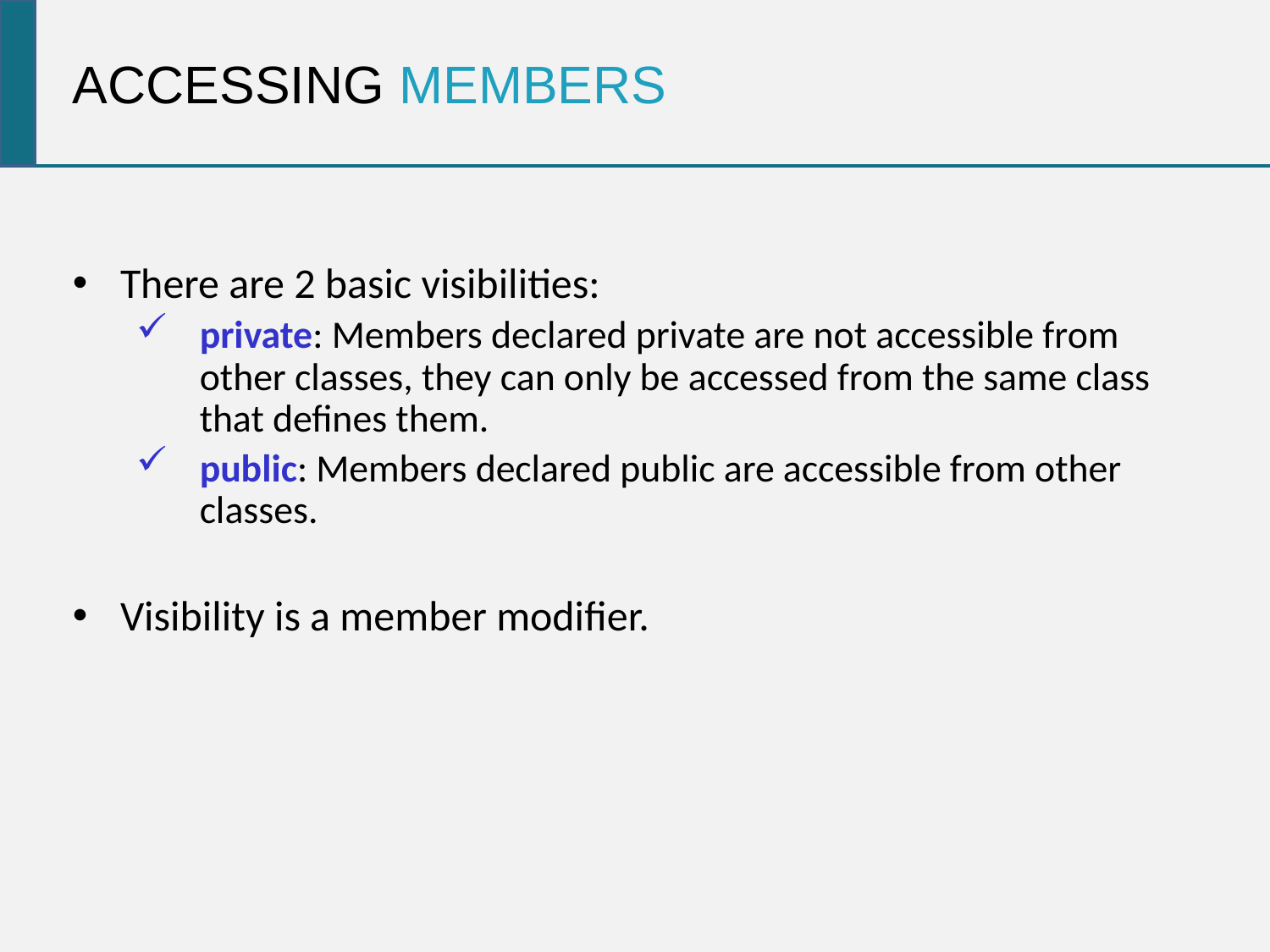

Accessing members

There are 2 basic visibilities:
private: Members declared private are not accessible from other classes, they can only be accessed from the same class that defines them.
public: Members declared public are accessible from other classes.

Visibility is a member modifier.